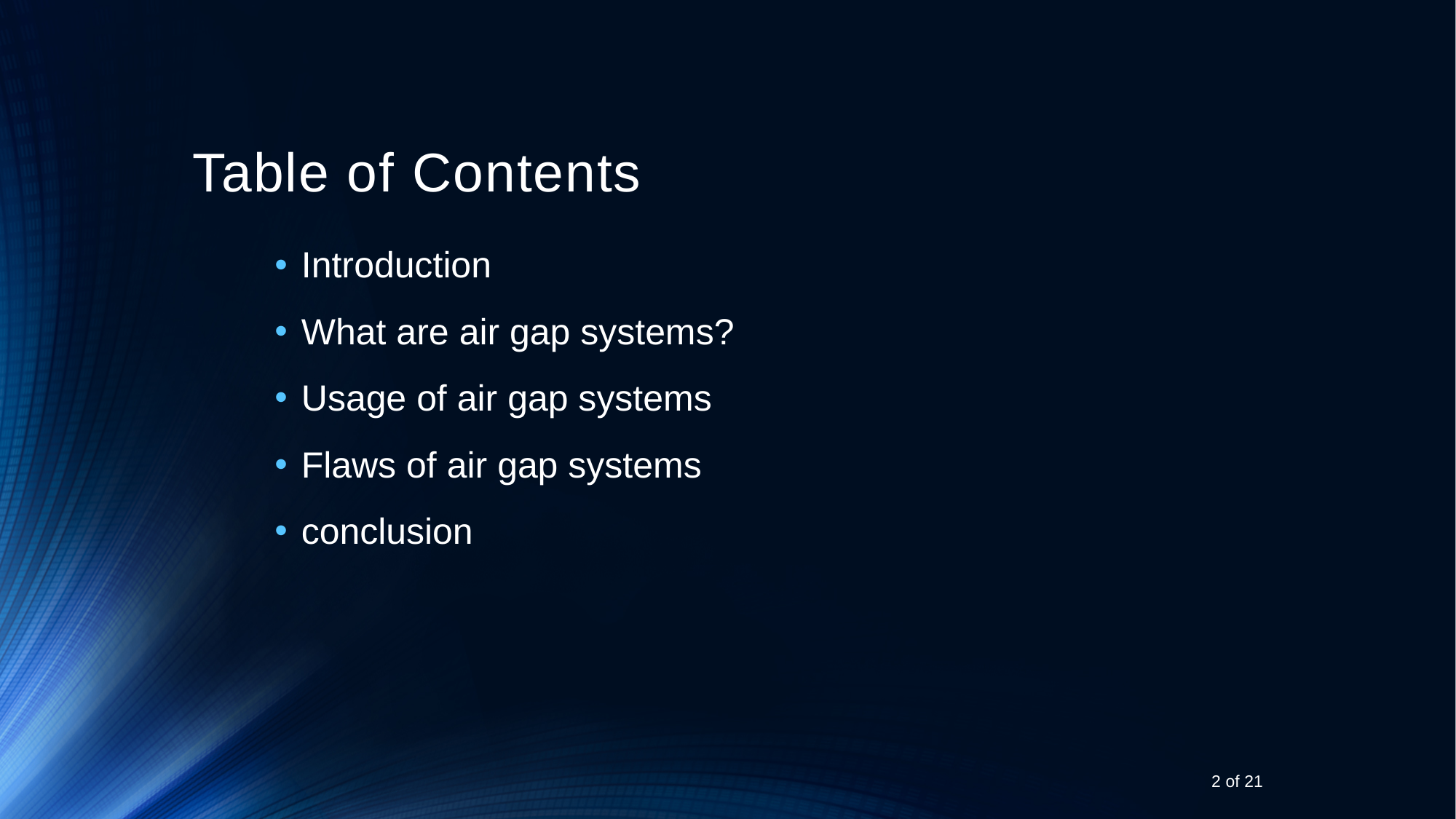

# Table of Contents
Introduction
What are air gap systems?
Usage of air gap systems
Flaws of air gap systems
conclusion
2 of 21